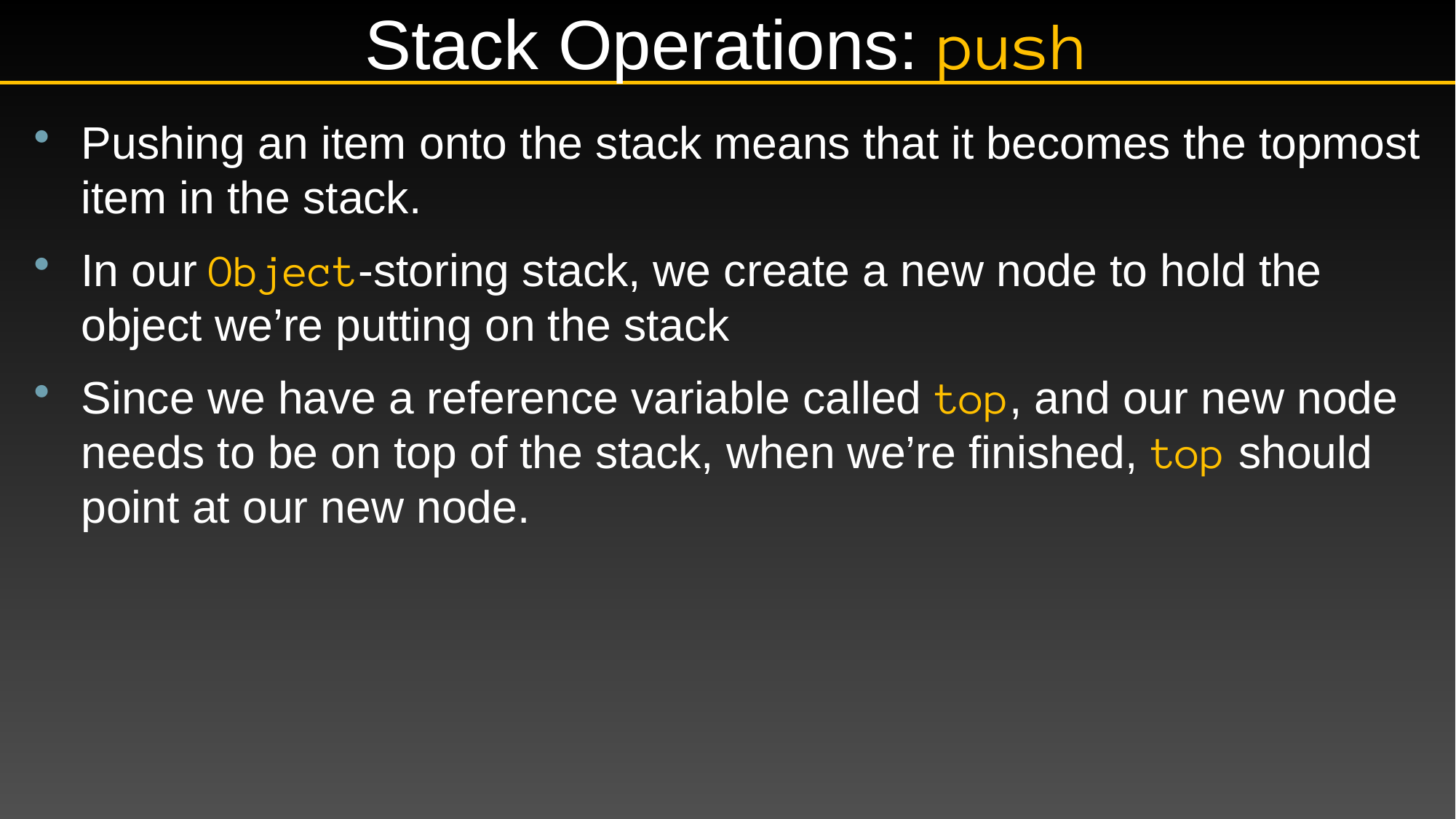

# Stack Operations: push
Pushing an item onto the stack means that it becomes the topmost item in the stack.
In our Object-storing stack, we create a new node to hold the object we’re putting on the stack
Since we have a reference variable called top, and our new node needs to be on top of the stack, when we’re finished, top should point at our new node.